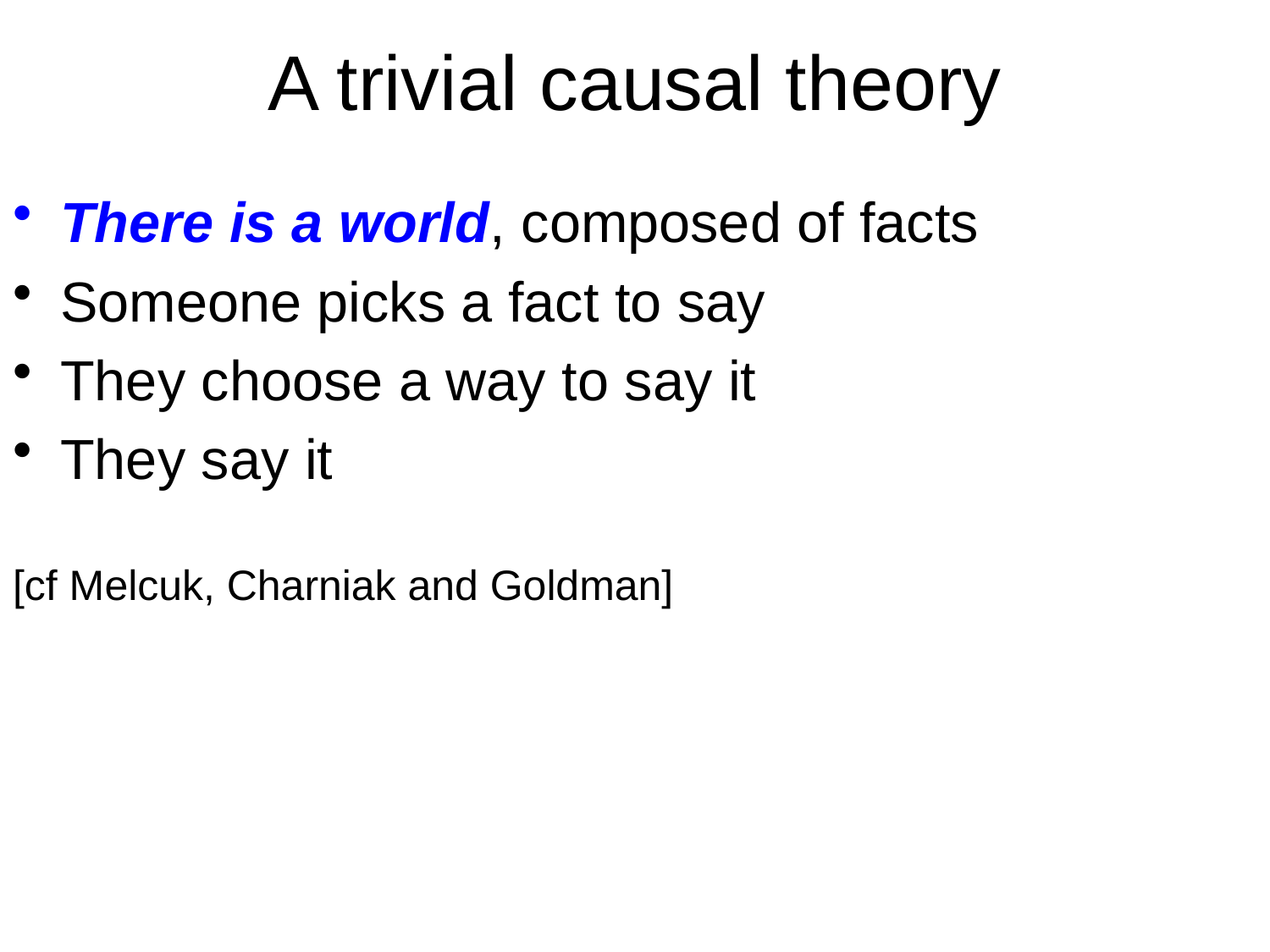

# A trivial causal theory
There is a world, composed of facts
Someone picks a fact to say
They choose a way to say it
They say it

[cf Melcuk, Charniak and Goldman]